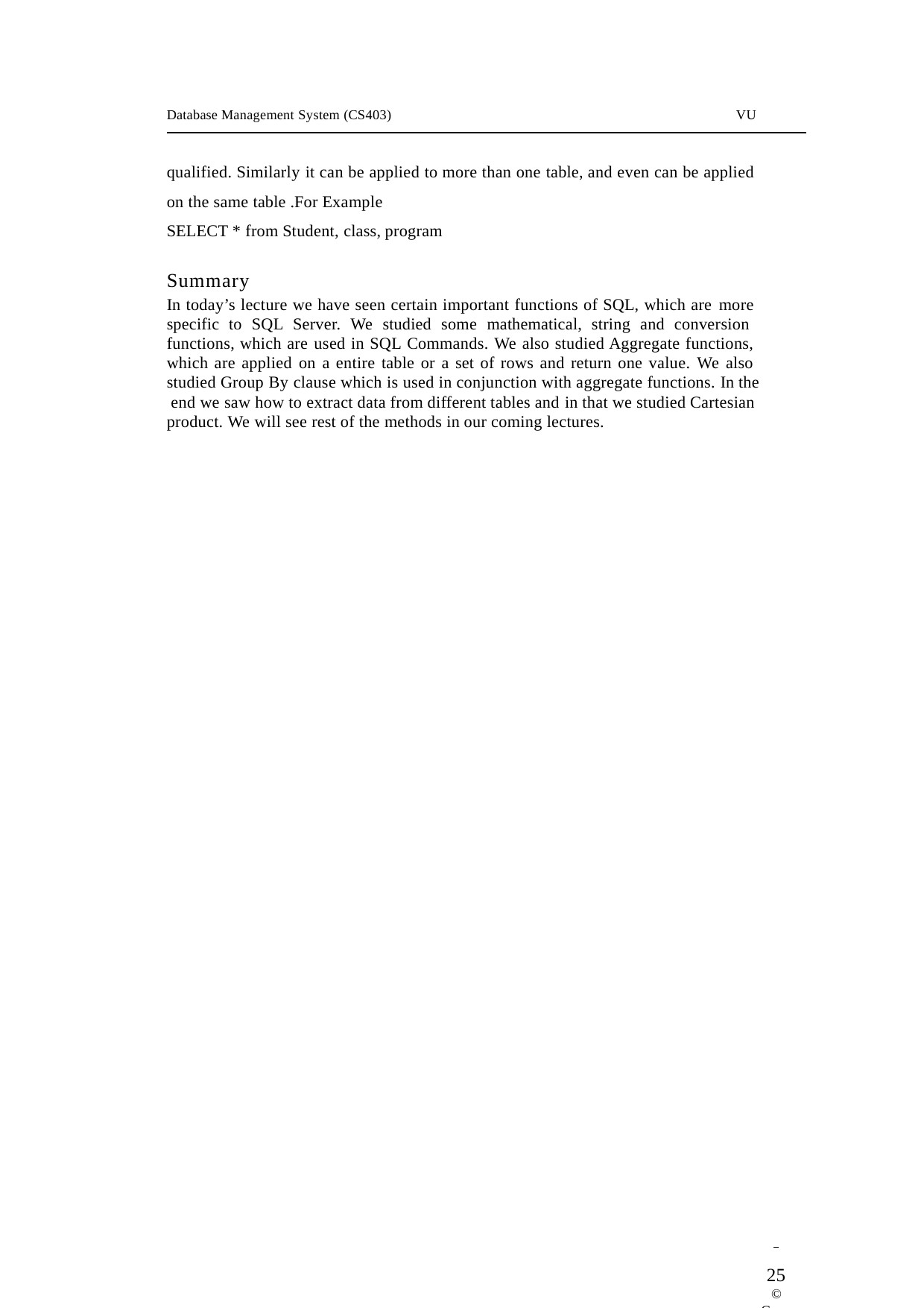

Database Management System (CS403)
VU

qualified. Similarly it can be applied to more than one table, and even can be applied  on the same table .For Example
SELECT * from Student, class, program

Summary
In today’s lecture we have seen certain important functions of SQL, which are more  specific to SQL Server. We studied some mathematical, string and conversion  functions, which are used in SQL Commands. We also studied Aggregate functions,  which are applied on a entire table or a set of rows and return one value. We also  studied Group By clause which is used in conjunction with aggregate functions. In the  end we saw how to extract data from different tables and in that we studied Cartesian  product. We will see rest of the methods in our coming lectures.
 	25
© Copyright Virtual University of Pakistan